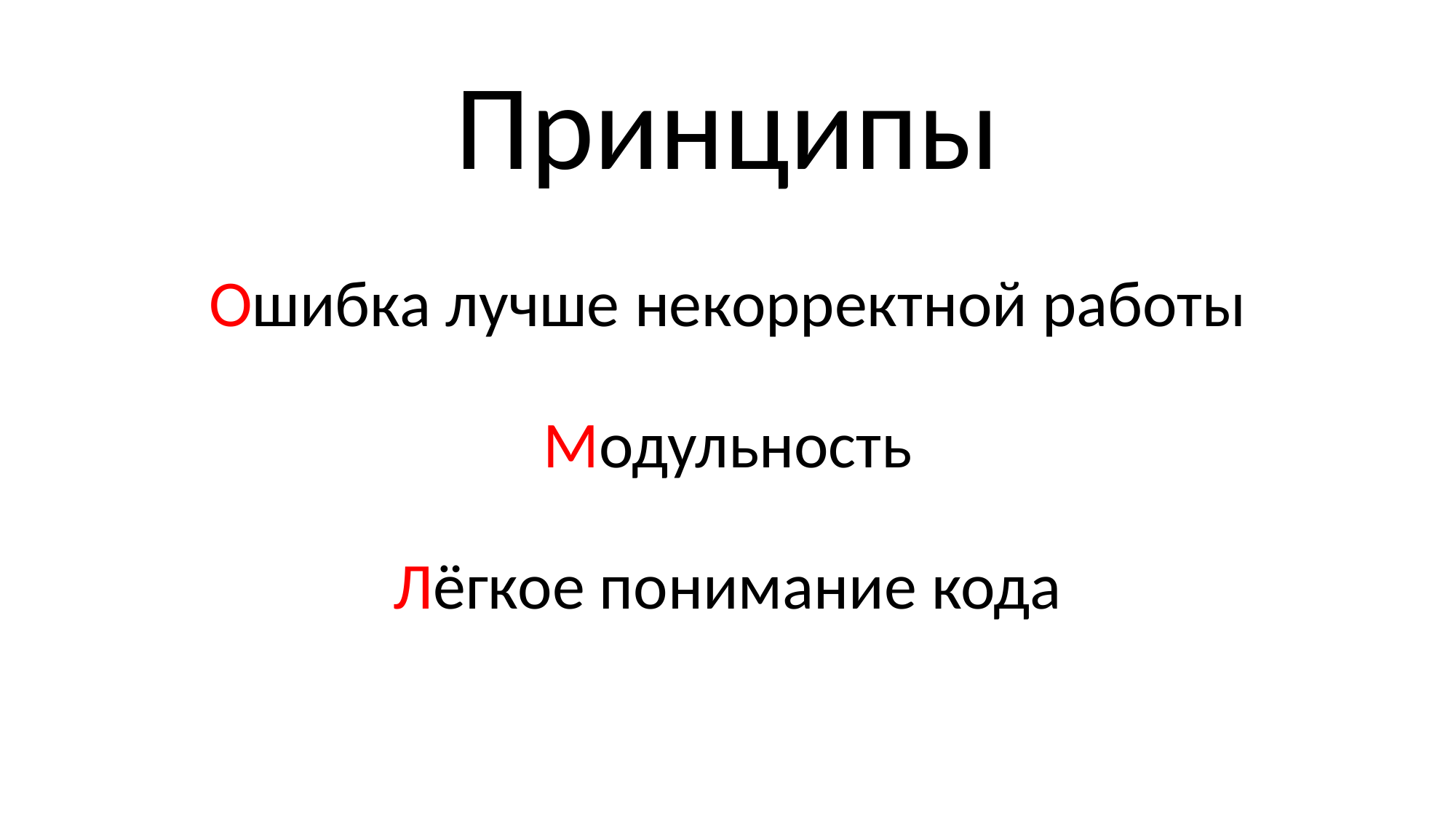

Принципы
Ошибка лучше некорректной работы

Модульность

Лёгкое понимание кода